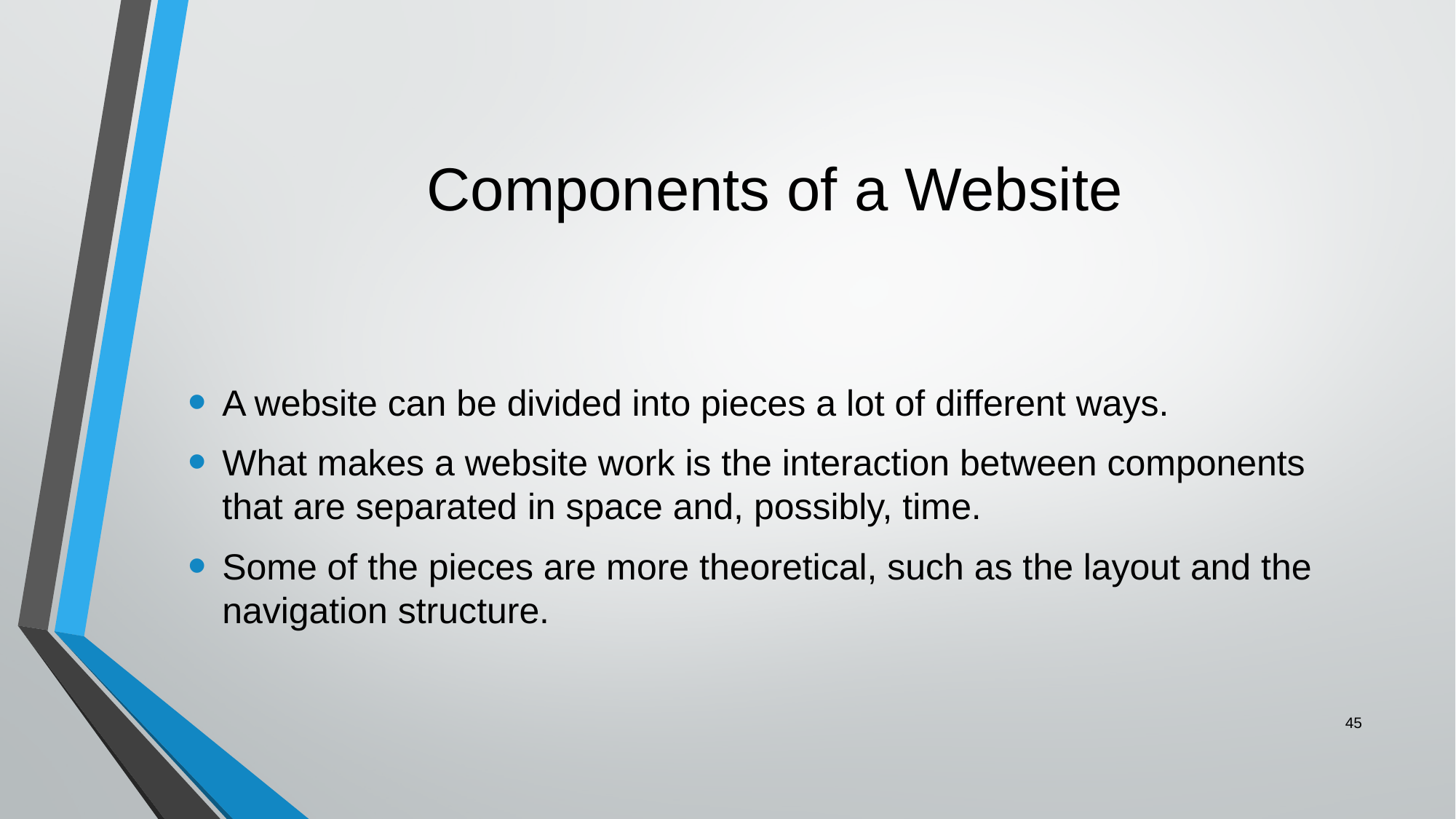

# Components of a Website
A website can be divided into pieces a lot of different ways.
What makes a website work is the interaction between components that are separated in space and, possibly, time.
Some of the pieces are more theoretical, such as the layout and the navigation structure.
45